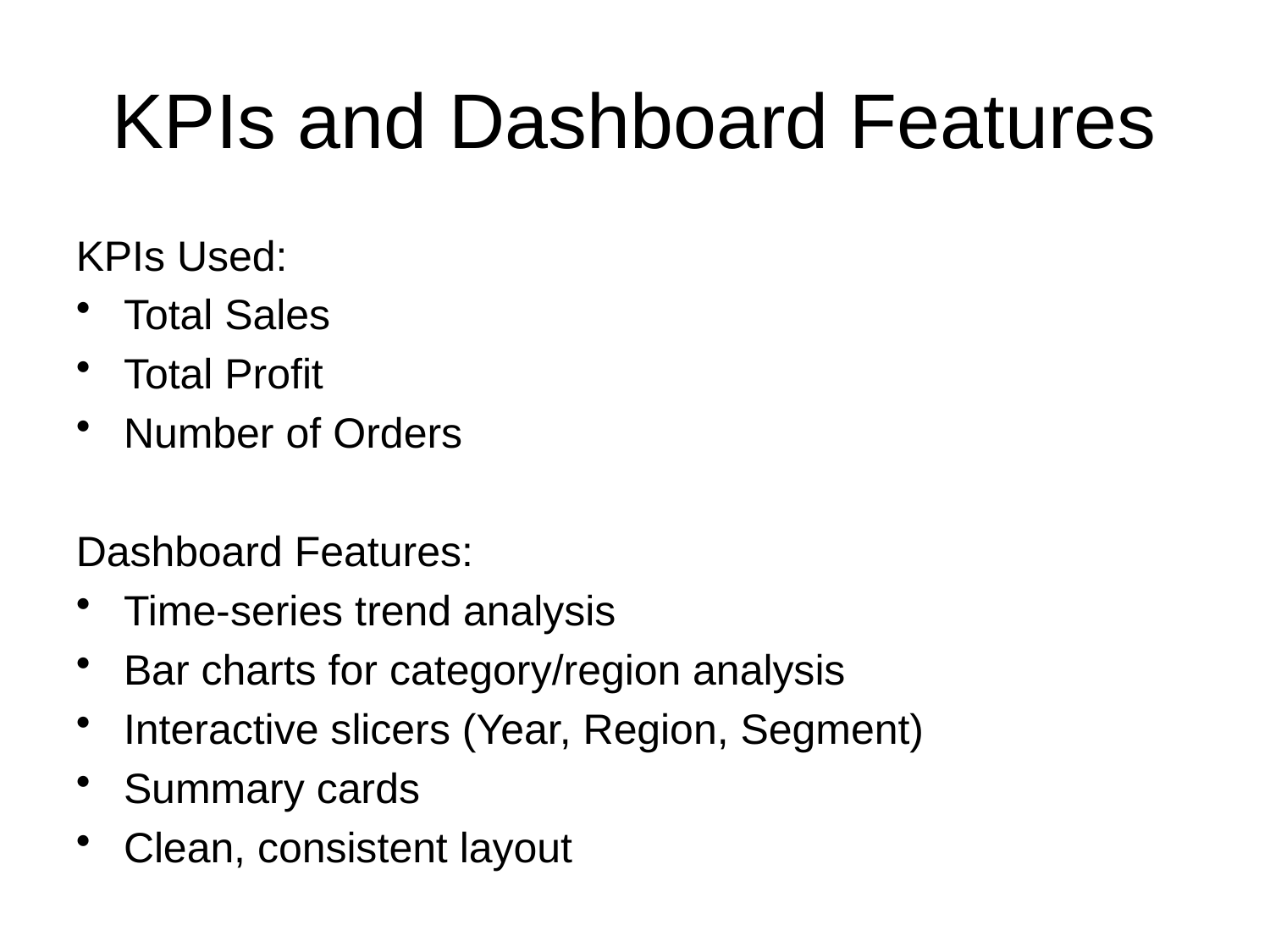

# KPIs and Dashboard Features
KPIs Used:
Total Sales
Total Profit
Number of Orders

Dashboard Features:
Time-series trend analysis
Bar charts for category/region analysis
Interactive slicers (Year, Region, Segment)
Summary cards
Clean, consistent layout